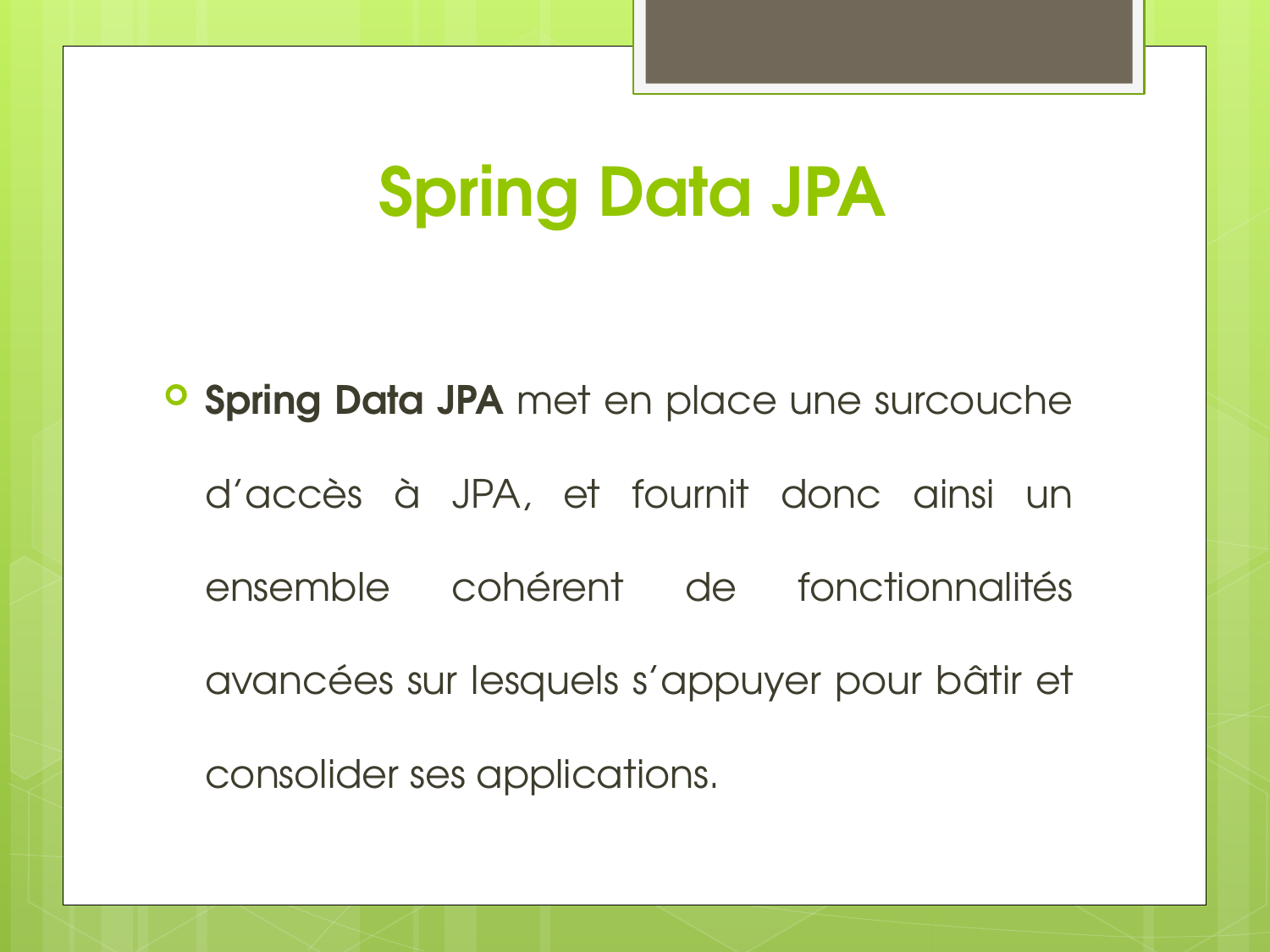

# Spring Data JPA
Spring Data JPA met en place une surcouche d’accès à JPA, et fournit donc ainsi un ensemble cohérent de fonctionnalités avancées sur lesquels s’appuyer pour bâtir et consolider ses applications.